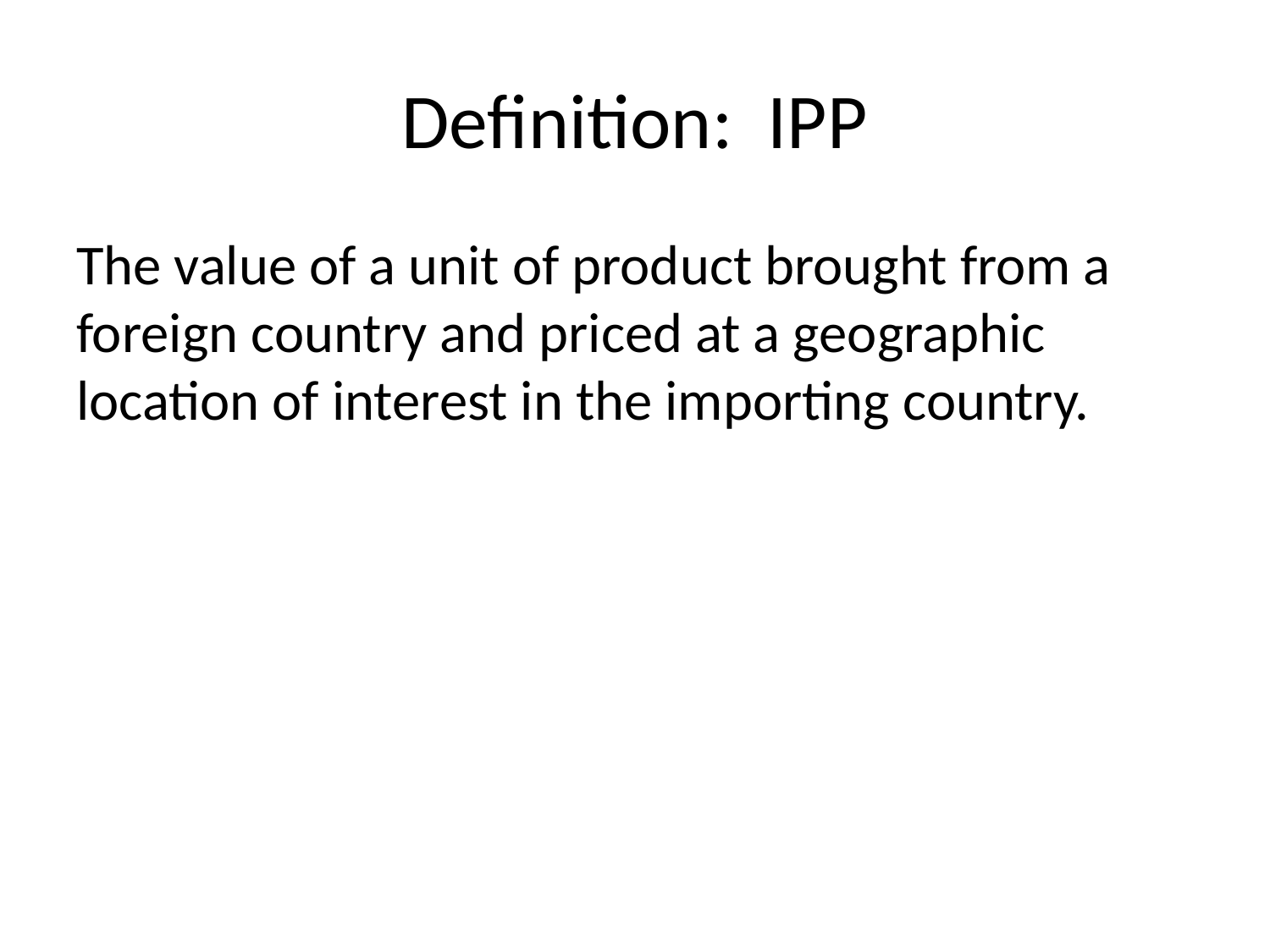

# Definition:  IPP
The value of a unit of product brought from a foreign country and priced at a geographic location of interest in the importing country.